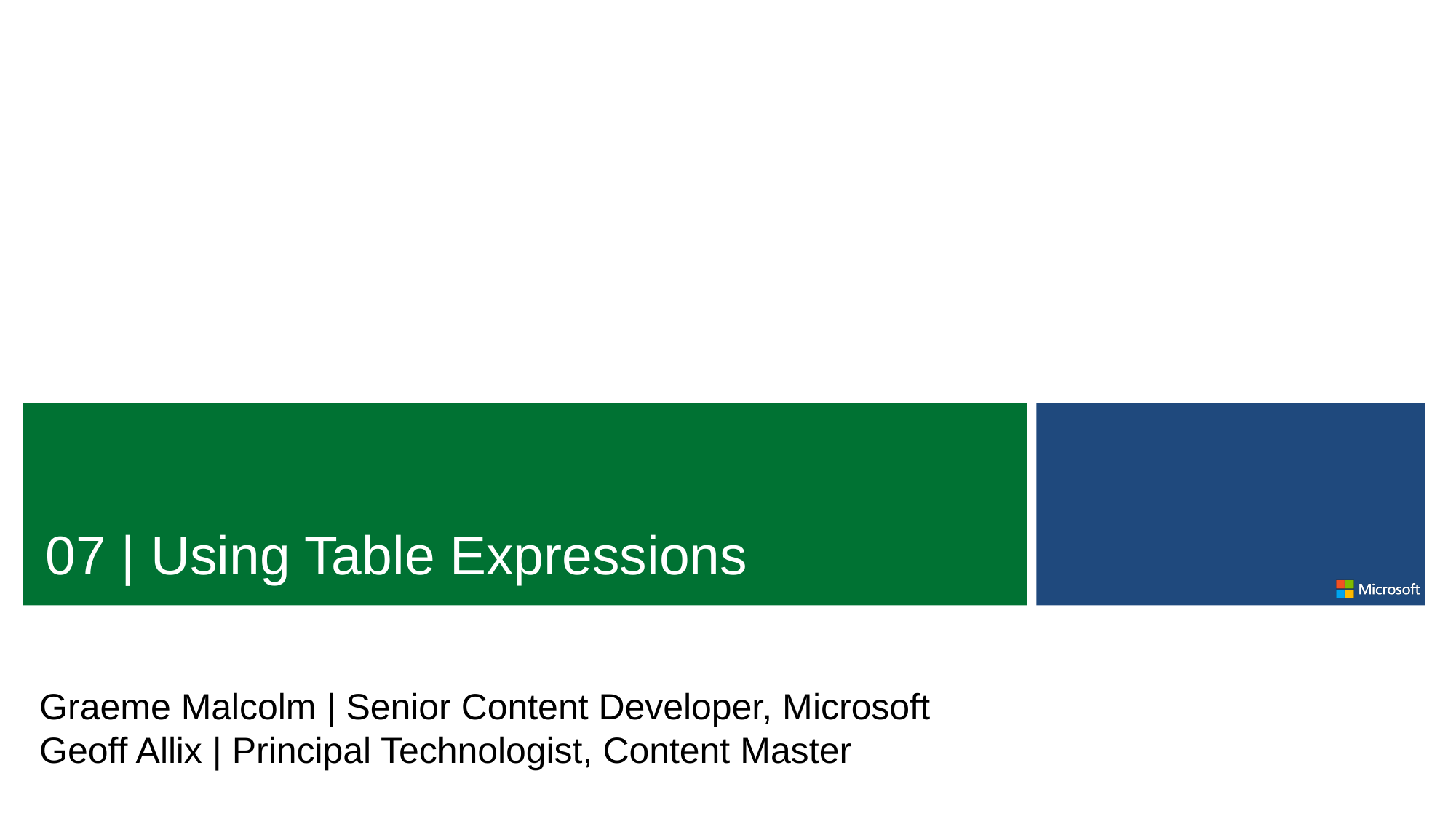

07 | Using Table Expressions
Graeme Malcolm | Senior Content Developer, Microsoft
Geoff Allix | Principal Technologist, Content Master